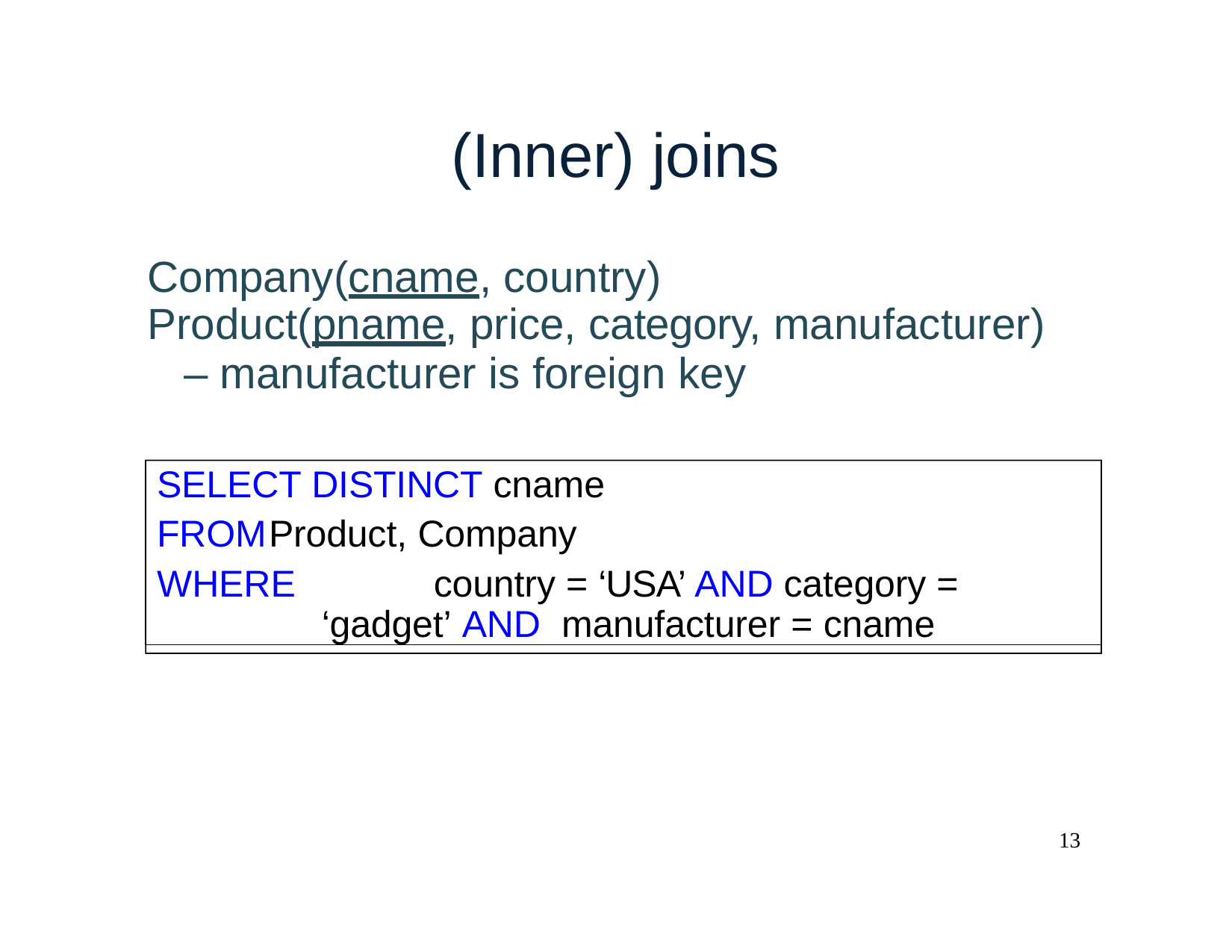

# (Inner) joins
Company(cname, country)
Product(pname, price, category, manufacturer)
– manufacturer is foreign key

SELECT DISTINCT cname
FROM	Product, Company
WHERE		country = ‘USA’ AND category = ‘gadget’ AND  manufacturer = cname
13